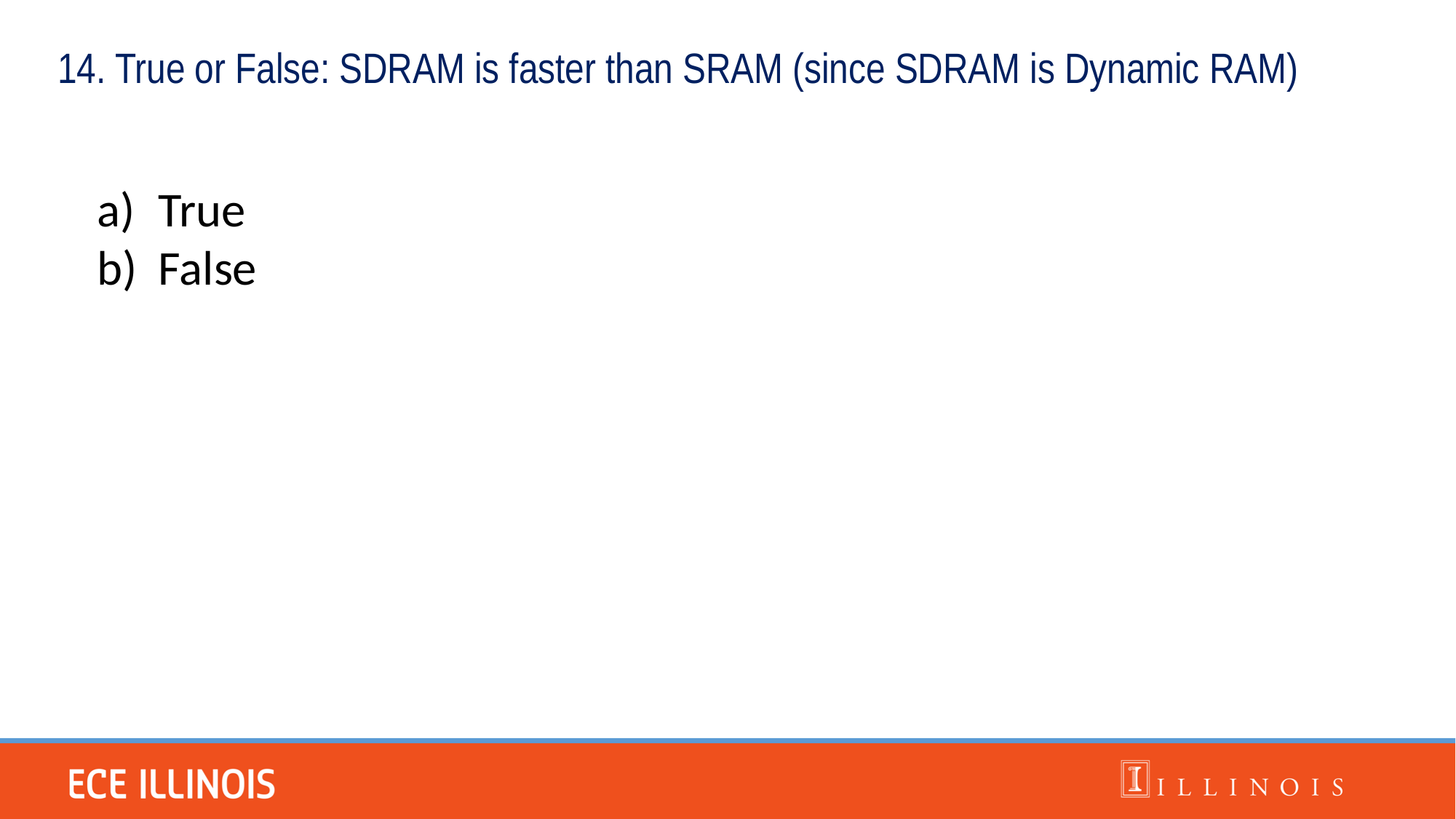

14. True or False: SDRAM is faster than SRAM (since SDRAM is Dynamic RAM)
True
False